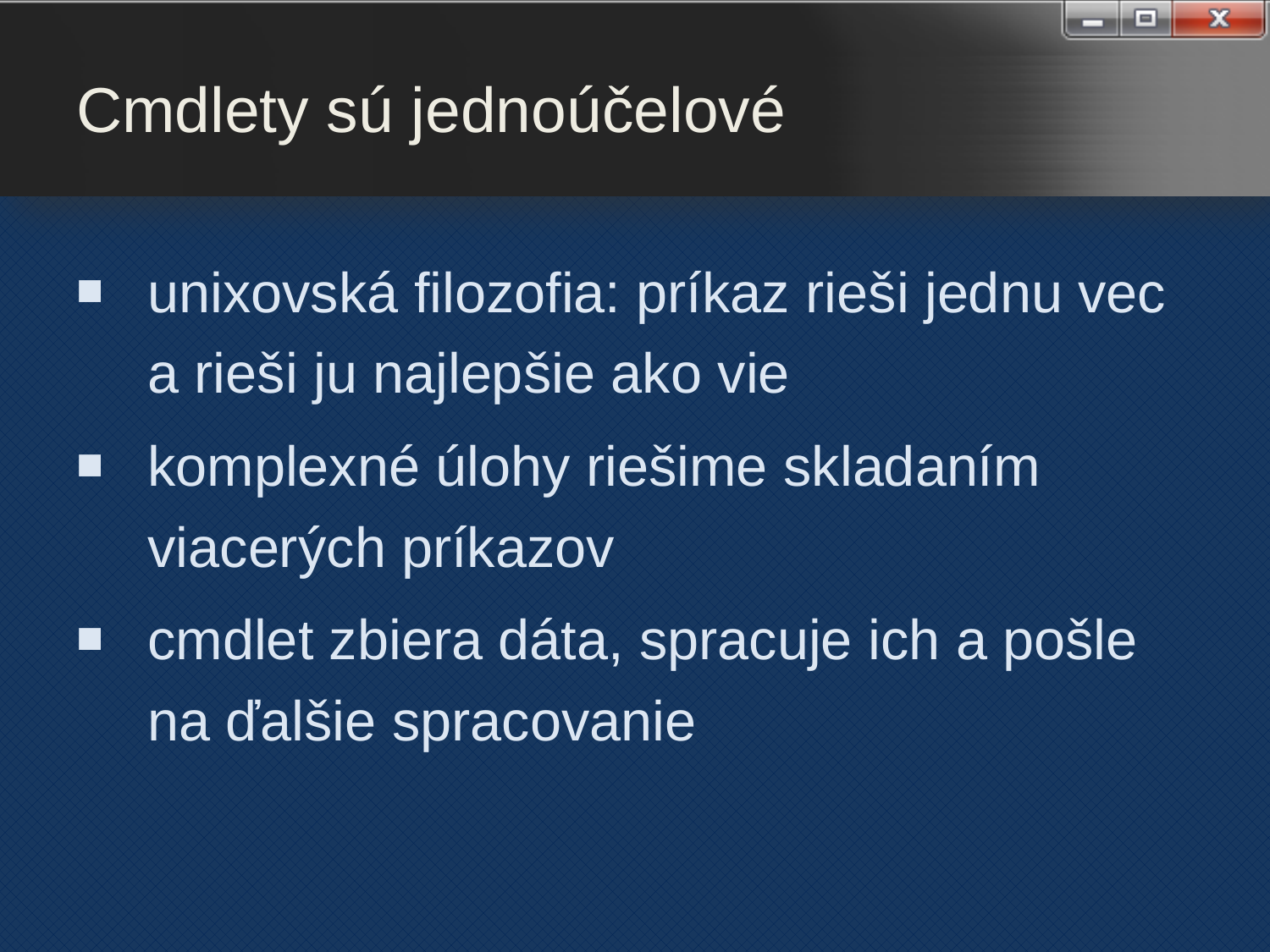

# Cmdlety sú jednoúčelové
unixovská filozofia: príkaz rieši jednu vec a rieši ju najlepšie ako vie
komplexné úlohy riešime skladaním viacerých príkazov
cmdlet zbiera dáta, spracuje ich a pošle na ďalšie spracovanie